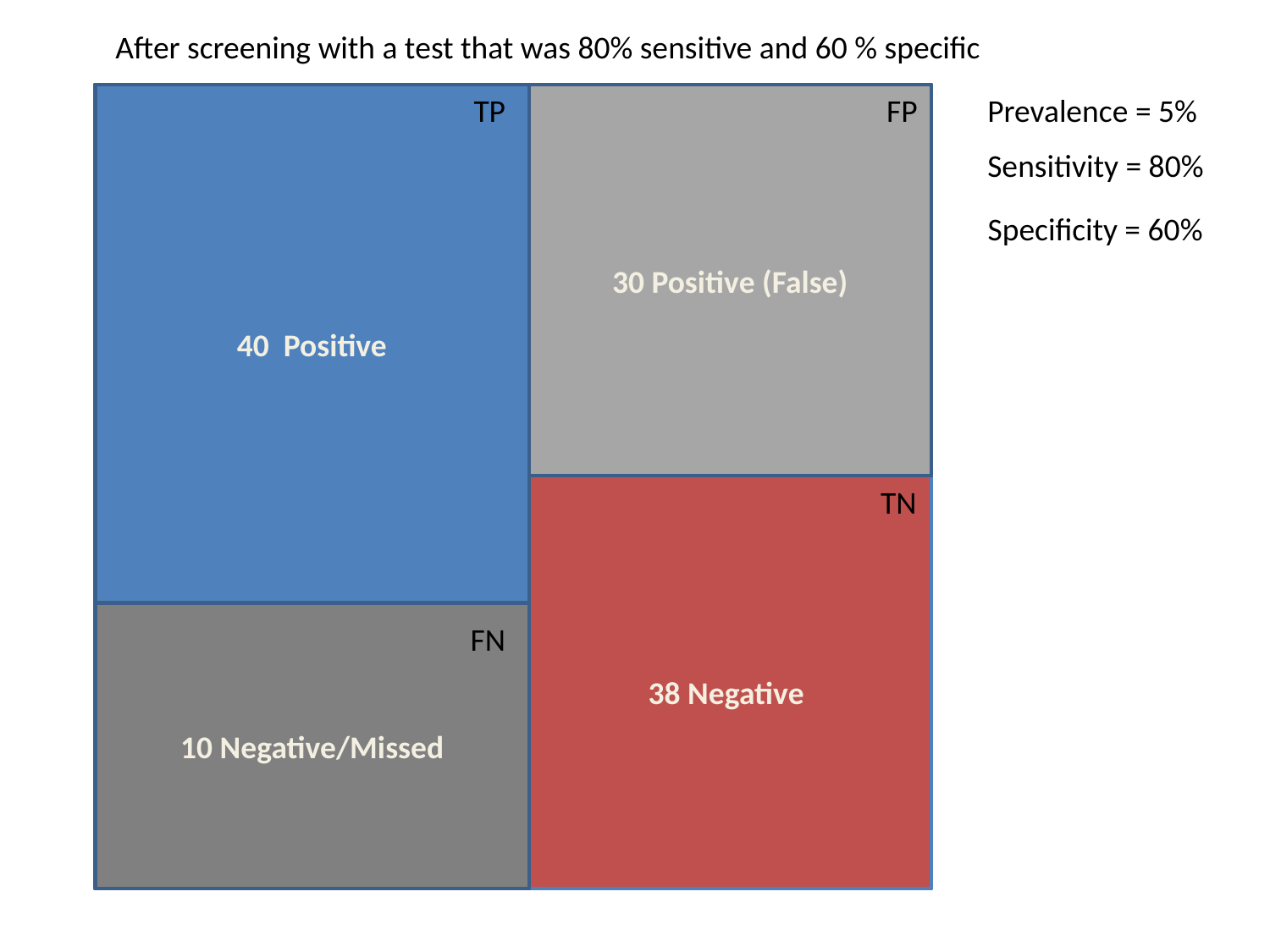

After screening with a test that was 80% sensitive and 60 % specific

			50people no AIDS

50 people with AIDS
40  Positive
TP
30 Positive (False)
FP
Prevalence = 5%
Sensitivity = 80%
Specificity = 60%
TN
10 Negative/Missed
FN
38 Negative